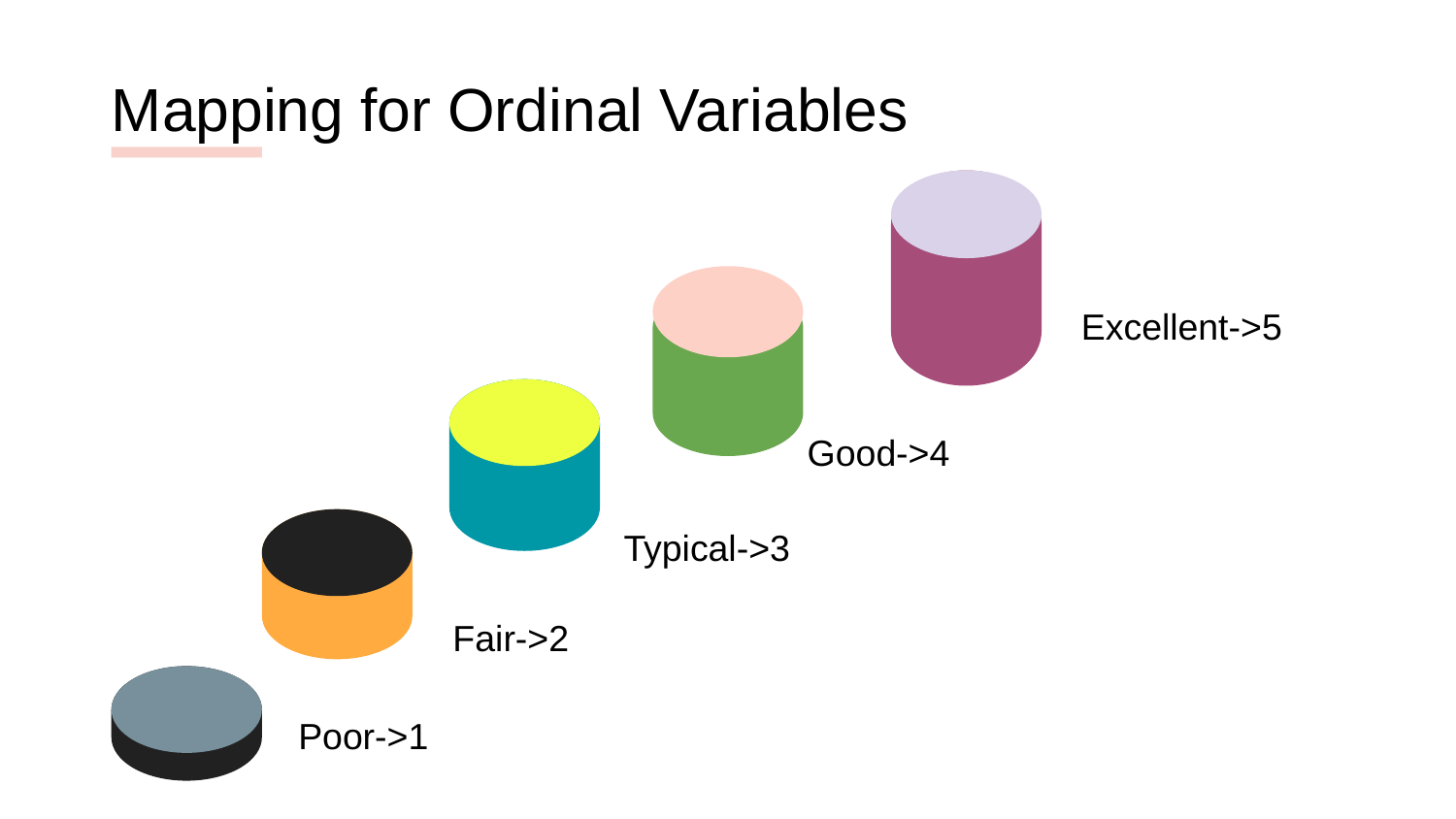

Mapping for Ordinal Variables

Excellent->5

Good->4

Typical->3
Fair->2

# Poor->1